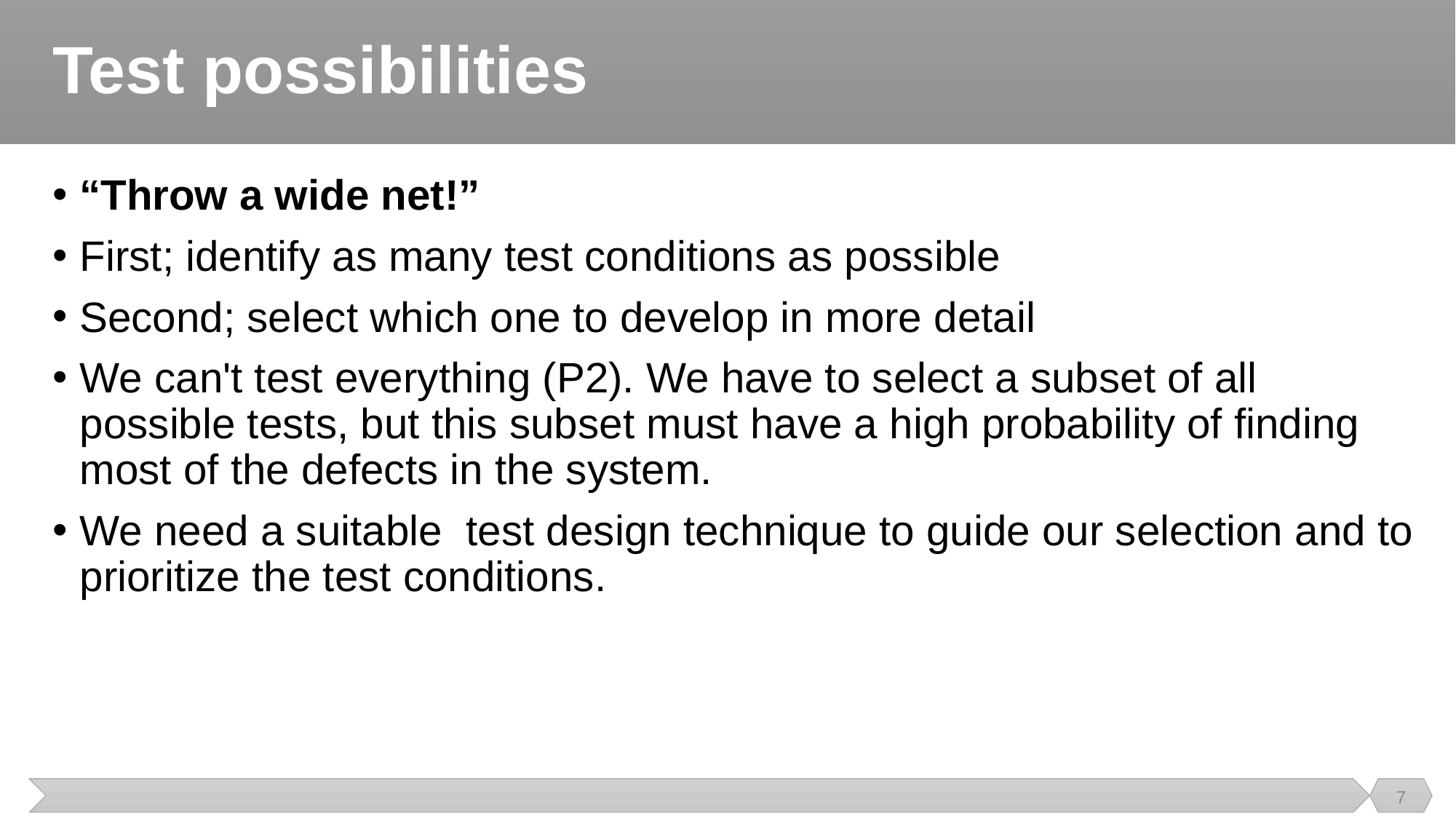

# Test possibilities
“Throw a wide net!”
First; identify as many test conditions as possible
Second; select which one to develop in more detail
We can't test everything (P2). We have to select a subset of all possible tests, but this subset must have a high probability of finding most of the defects in the system.
We need a suitable  test design technique to guide our selection and to prioritize the test conditions.
7